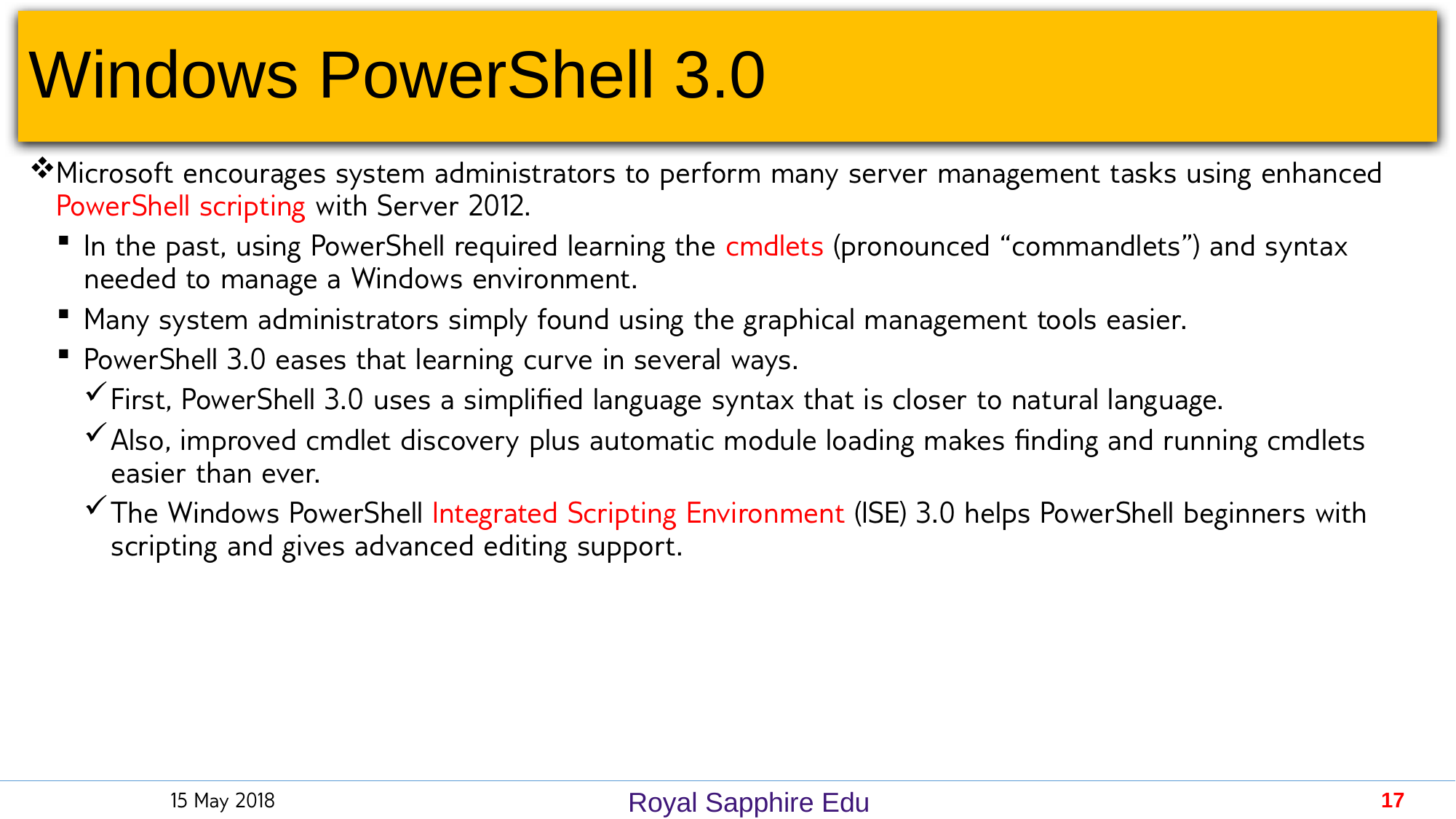

# Windows PowerShell 3.0
Microsoft encourages system administrators to perform many server management tasks using enhanced PowerShell scripting with Server 2012.
In the past, using PowerShell required learning the cmdlets (pronounced “commandlets”) and syntax needed to manage a Windows environment.
Many system administrators simply found using the graphical management tools easier.
PowerShell 3.0 eases that learning curve in several ways.
First, PowerShell 3.0 uses a simplified language syntax that is closer to natural language.
Also, improved cmdlet discovery plus automatic module loading makes finding and running cmdlets easier than ever.
The Windows PowerShell Integrated Scripting Environment (ISE) 3.0 helps PowerShell beginners with scripting and gives advanced editing support.
15 May 2018
17